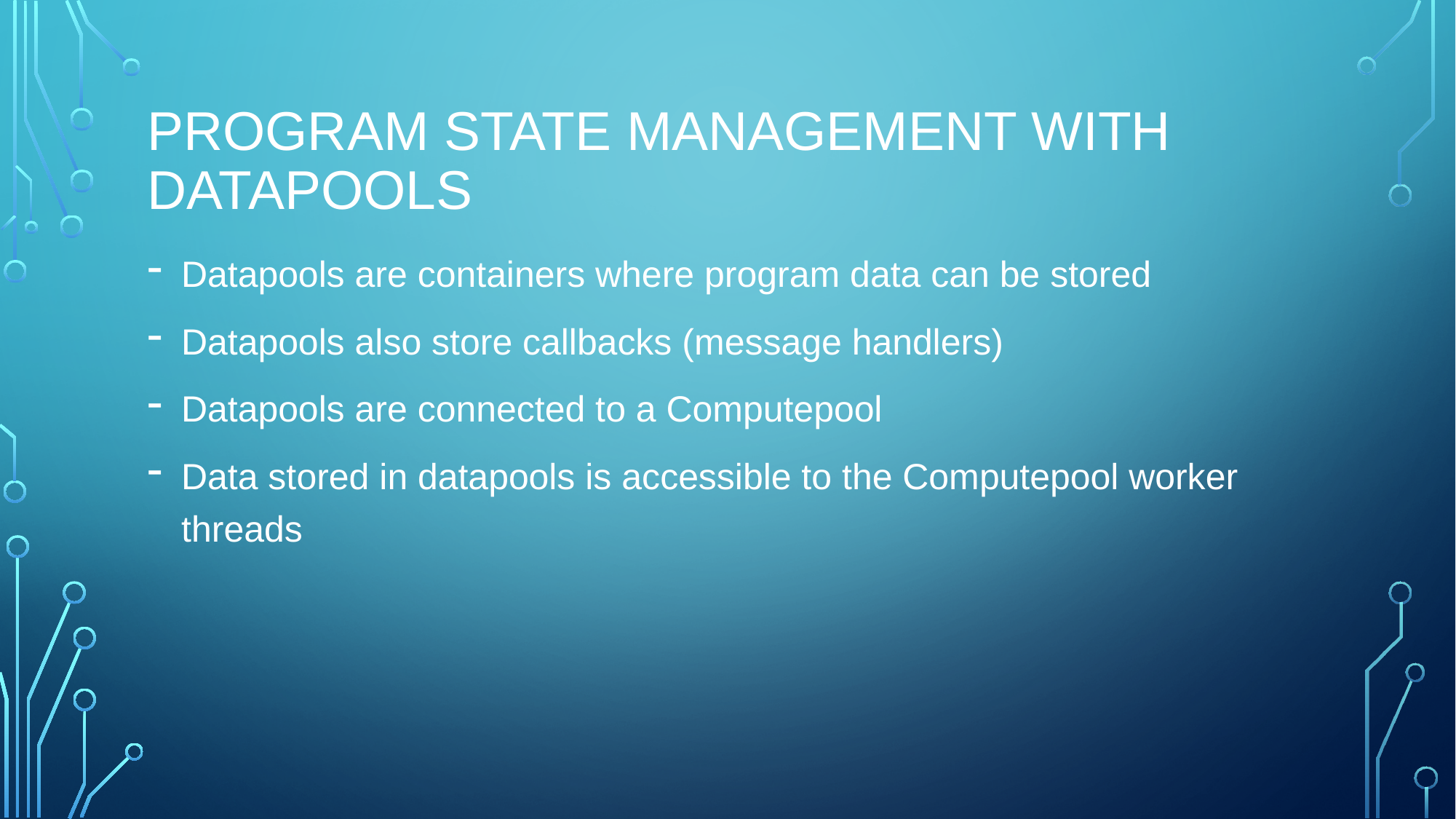

# Program State Management with Datapools
Datapools are containers where program data can be stored
Datapools also store callbacks (message handlers)
Datapools are connected to a Computepool
Data stored in datapools is accessible to the Computepool worker threads